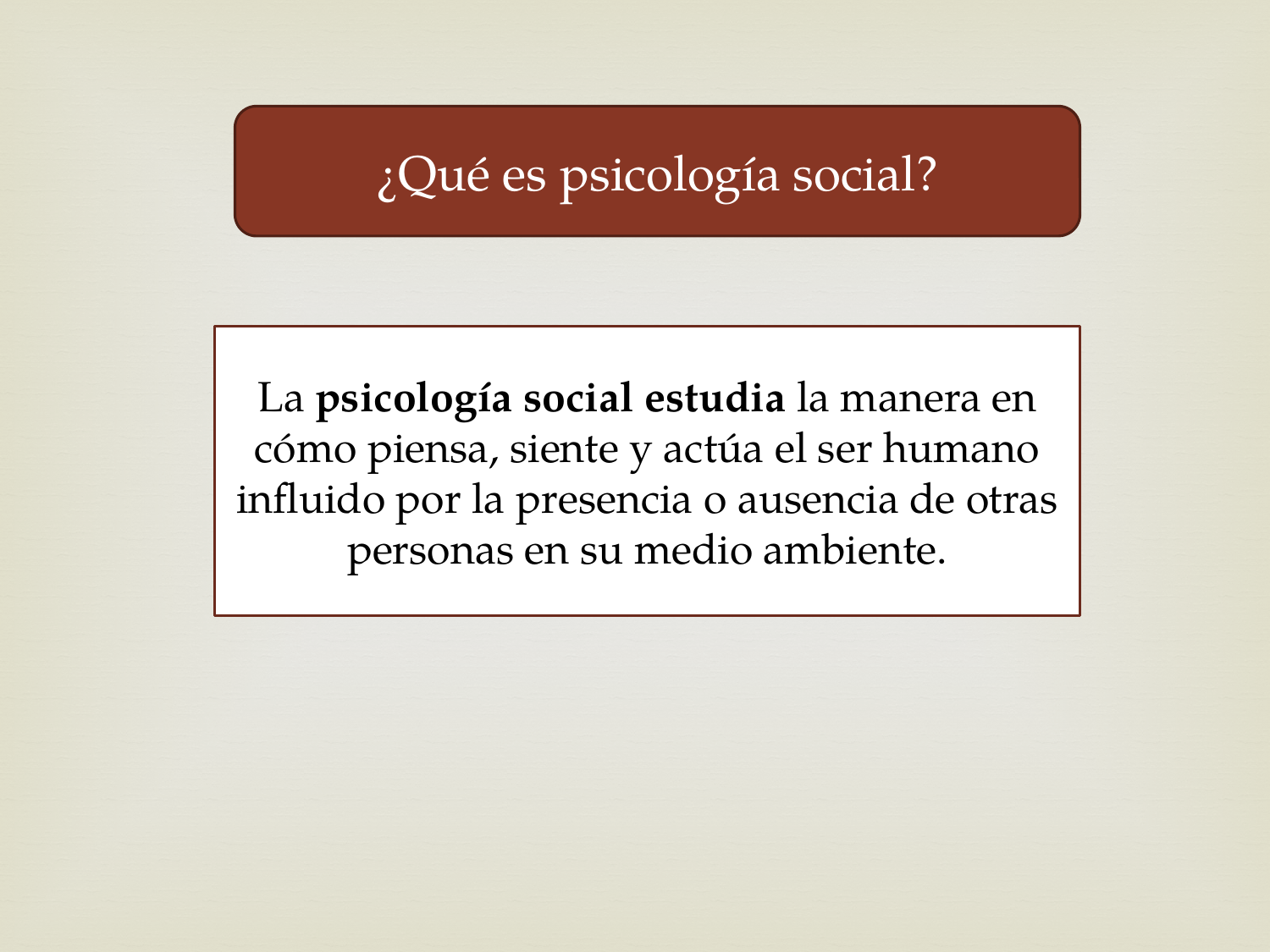

¿Qué es psicología social?
La psicología social estudia la manera en cómo piensa, siente y actúa el ser humano influido por la presencia o ausencia de otras personas en su medio ambiente.